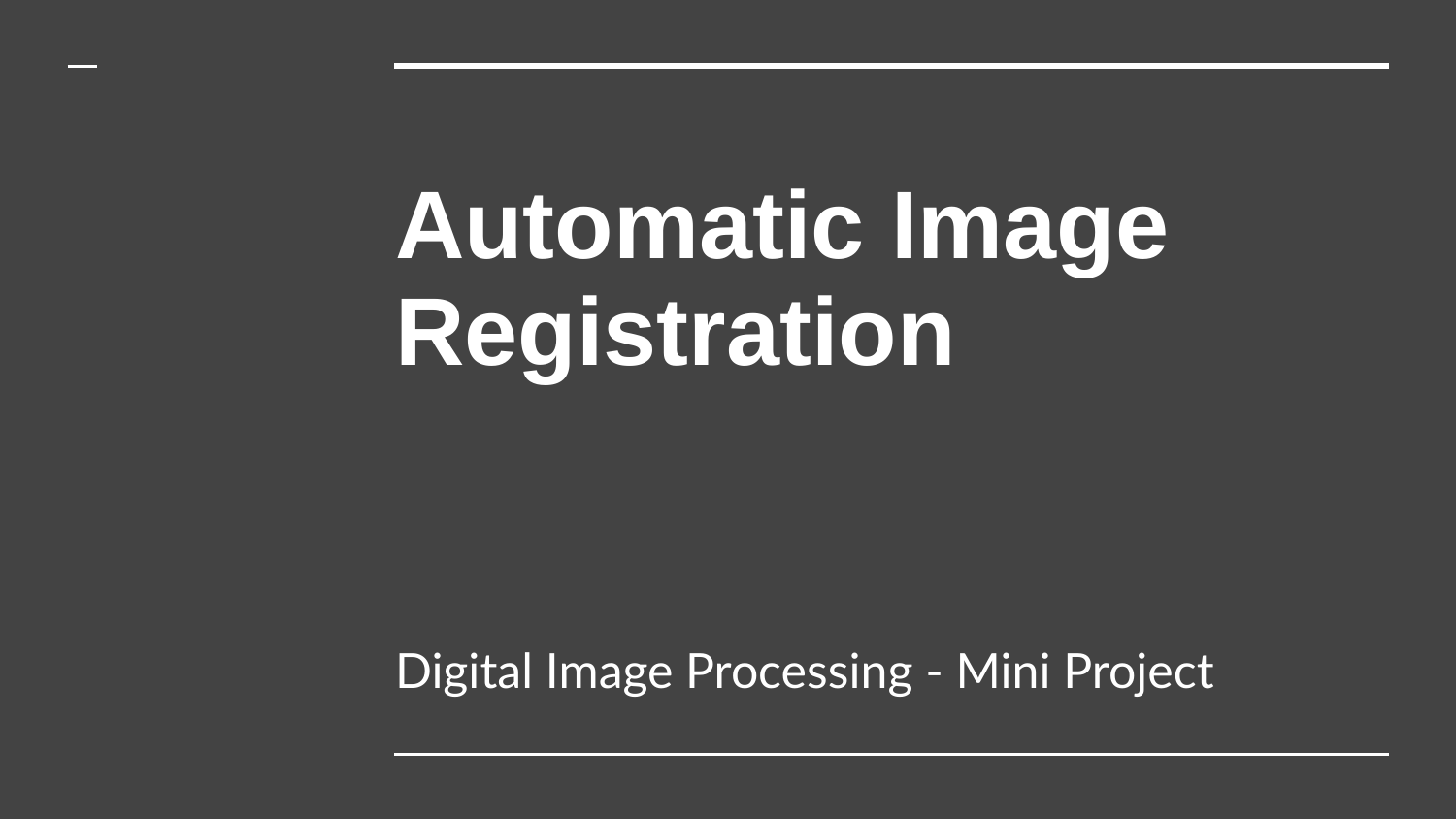

# Automatic Image Registration
Digital Image Processing - Mini Project